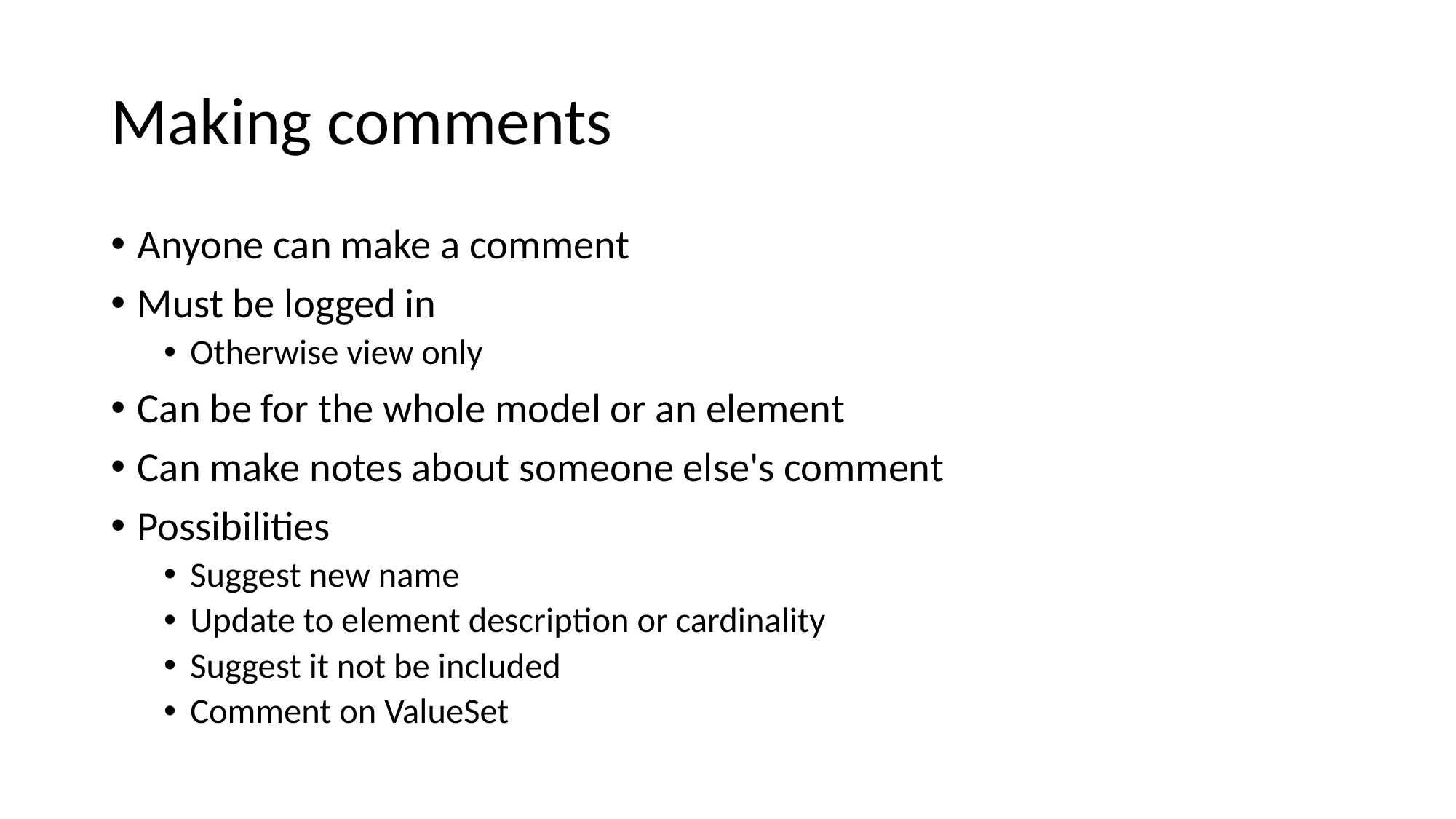

# Making comments
Anyone can make a comment
Must be logged in
Otherwise view only
Can be for the whole model or an element
Can make notes about someone else's comment
Possibilities
Suggest new name
Update to element description or cardinality
Suggest it not be included
Comment on ValueSet